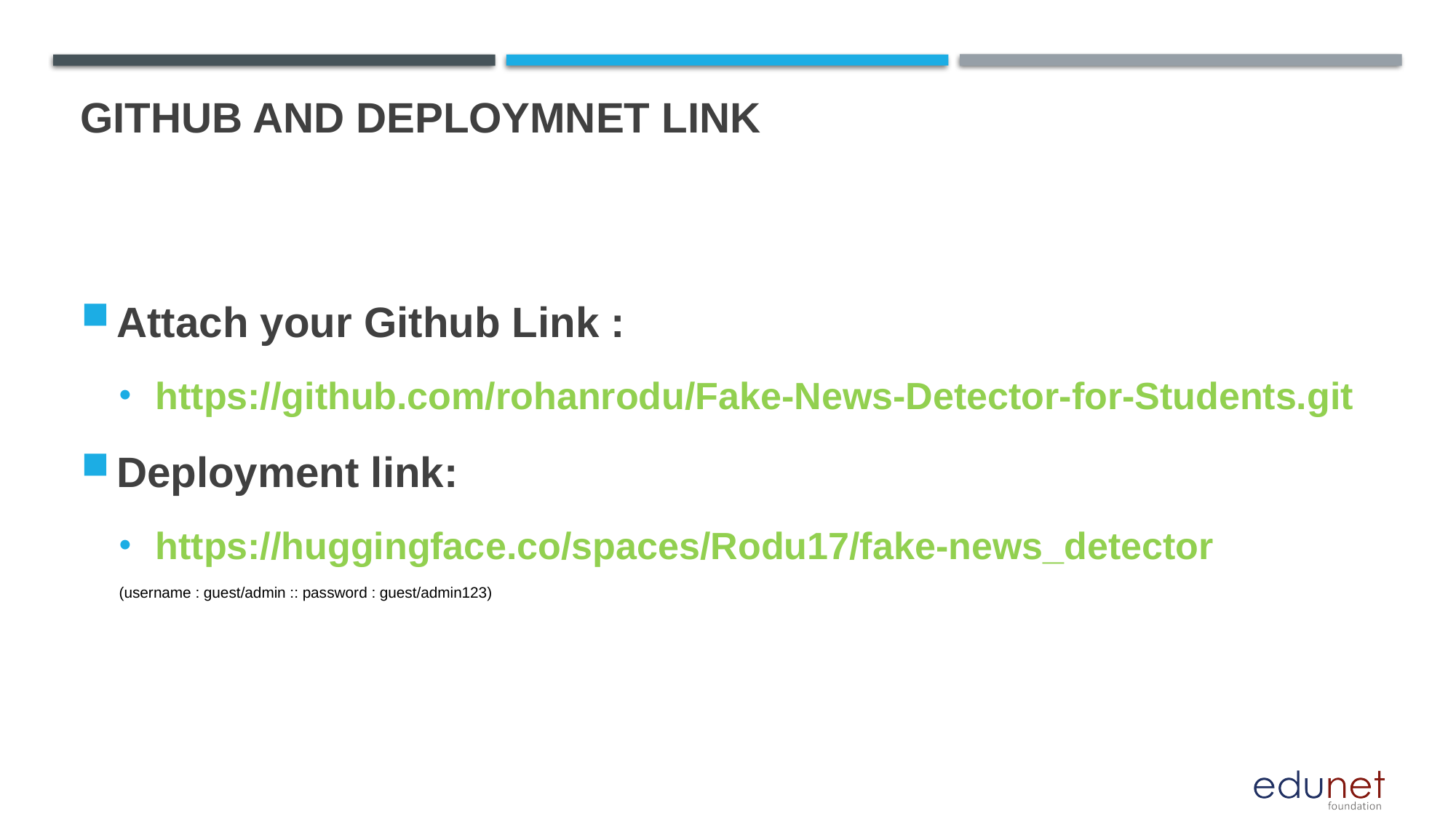

# GITHUB AND DEPLOYMNET LINK
Attach your Github Link :
https://github.com/rohanrodu/Fake-News-Detector-for-Students.git
Deployment link:
https://huggingface.co/spaces/Rodu17/fake-news_detector
(username : guest/admin :: password : guest/admin123)